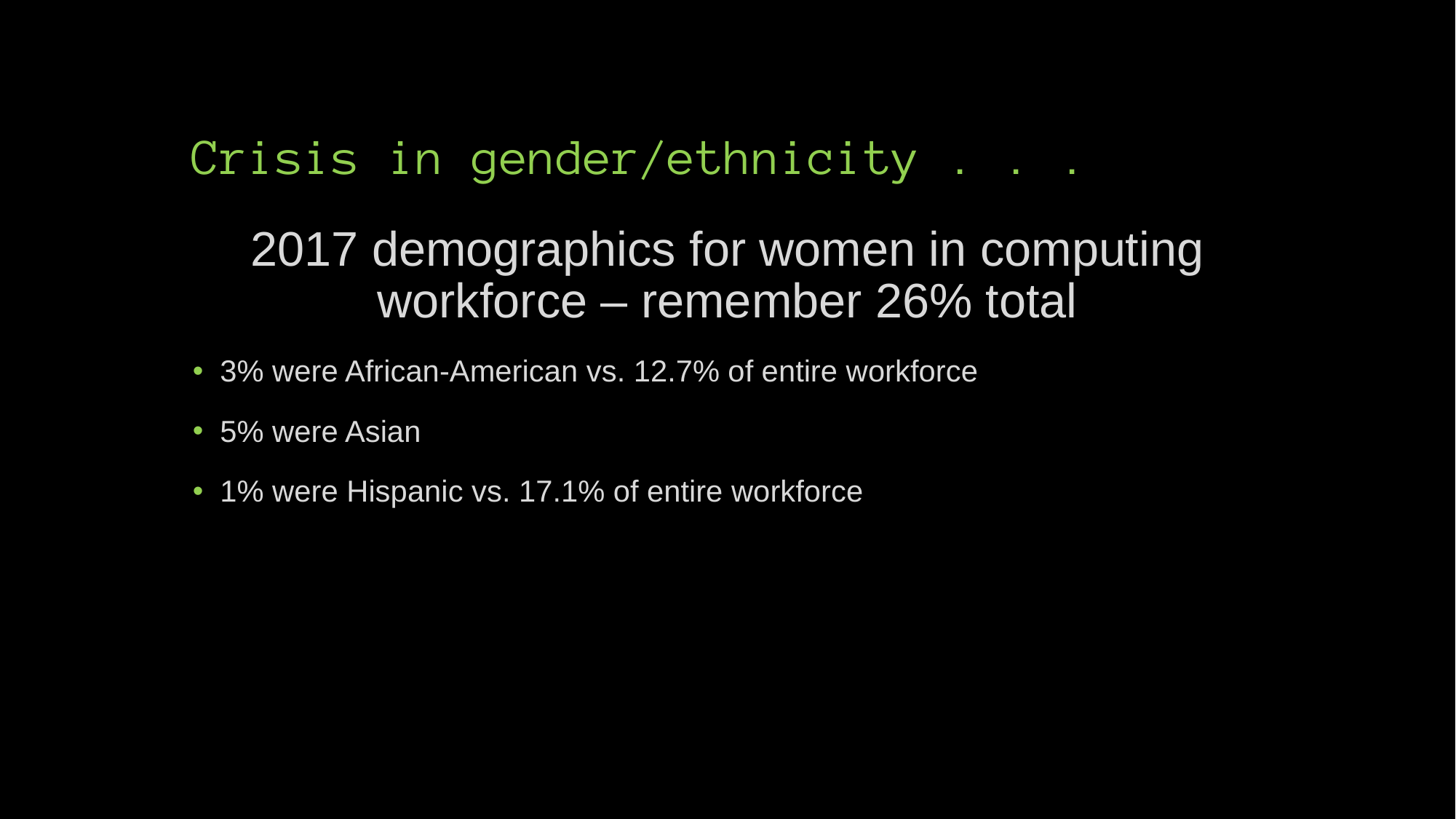

# Crisis in gender/ethnicity . . .
2017 demographics for women in computing workforce – remember 26% total
3% were African-American vs. 12.7% of entire workforce
5% were Asian
1% were Hispanic vs. 17.1% of entire workforce